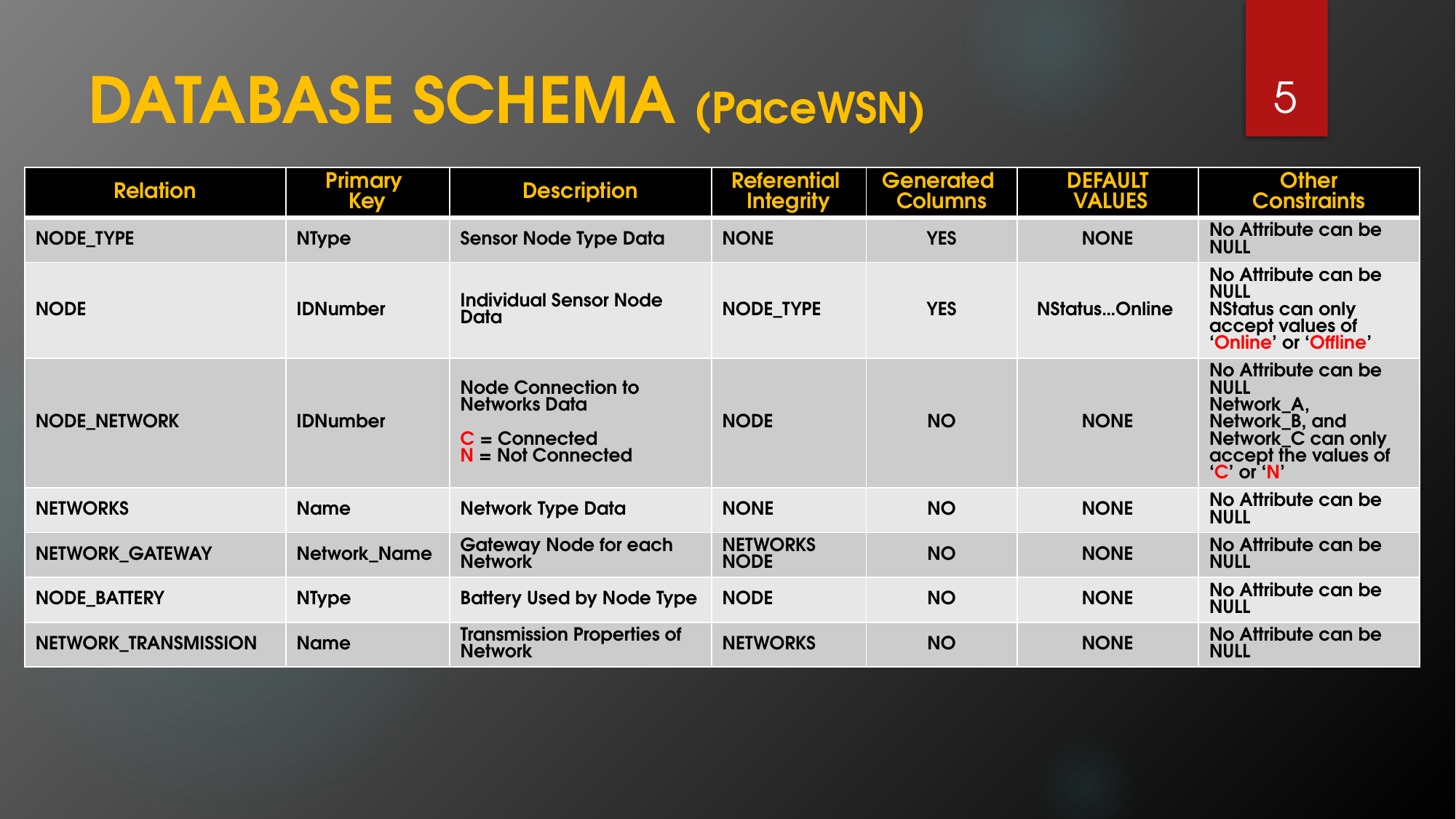

5
# DATABASE SCHEMA (PaceWSN)
| Relation | Primary Key | Description | Referential Integrity | Generated Columns | DEFAULT VALUES | Other Constraints |
| --- | --- | --- | --- | --- | --- | --- |
| NODE\_TYPE | NType | Sensor Node Type Data | NONE | YES | NONE | No Attribute can be NULL |
| NODE | IDNumber | Individual Sensor Node Data | NODE\_TYPE | YES | NStatus…Online | No Attribute can be NULL NStatus can only accept values of ‘Online’ or ‘Offline’ |
| NODE\_NETWORK | IDNumber | Node Connection to Networks Data C = Connected N = Not Connected | NODE | NO | NONE | No Attribute can be NULL Network\_A, Network\_B, and Network\_C can only accept the values of ‘C’ or ‘N’ |
| NETWORKS | Name | Network Type Data | NONE | NO | NONE | No Attribute can be NULL |
| NETWORK\_GATEWAY | Network\_Name | Gateway Node for each Network | NETWORKS NODE | NO | NONE | No Attribute can be NULL |
| NODE\_BATTERY | NType | Battery Used by Node Type | NODE | NO | NONE | No Attribute can be NULL |
| NETWORK\_TRANSMISSION | Name | Transmission Properties of Network | NETWORKS | NO | NONE | No Attribute can be NULL |